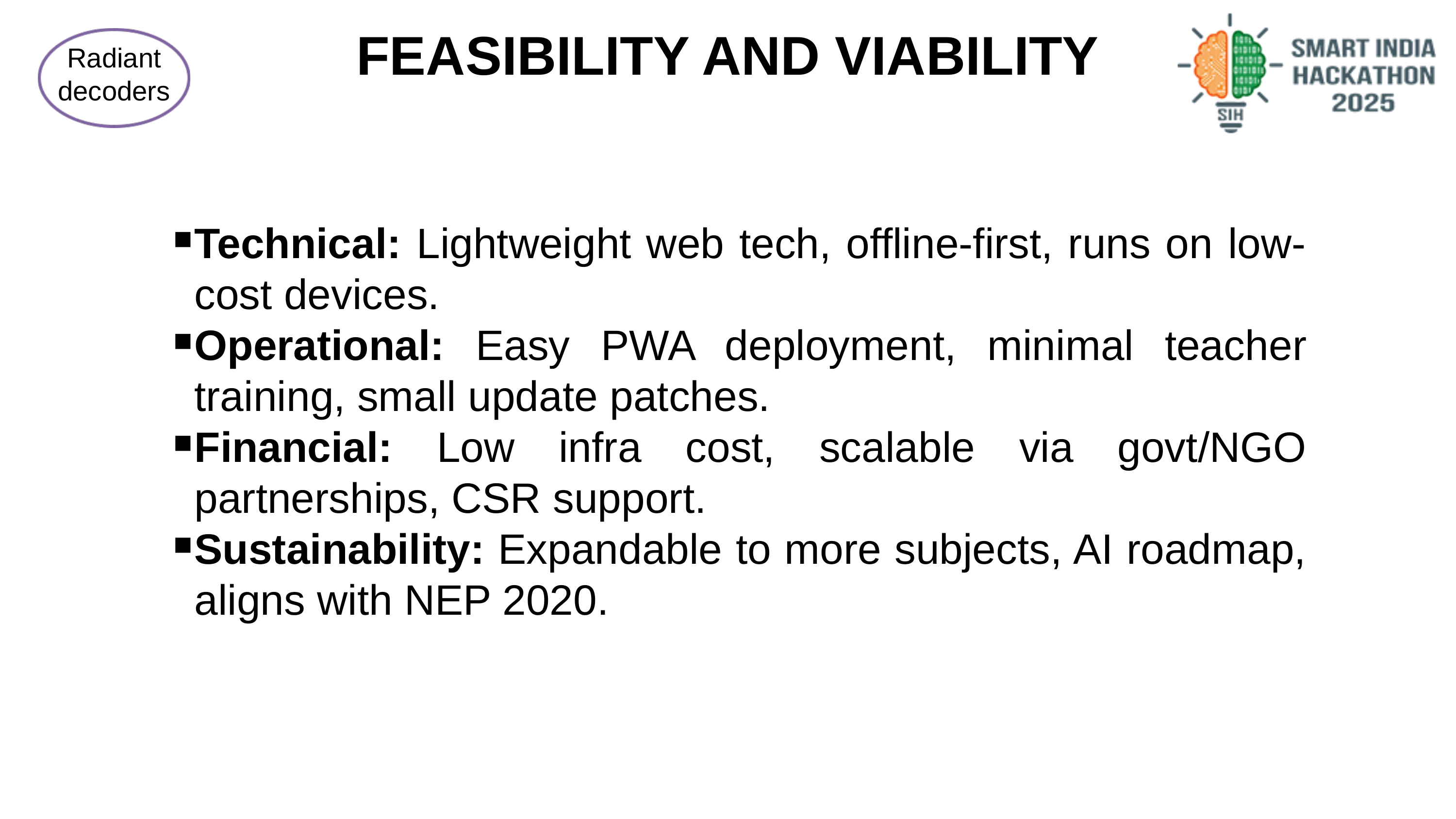

FEASIBILITY AND VIABILITY

Radiant decoders

Technical: Lightweight web tech, offline-first, runs on low-cost devices.
Operational: Easy PWA deployment, minimal teacher training, small update patches.
Financial: Low infra cost, scalable via govt/NGO partnerships, CSR support.
Sustainability: Expandable to more subjects, AI roadmap, aligns with NEP 2020.

@SIH Idea submission- Template

4